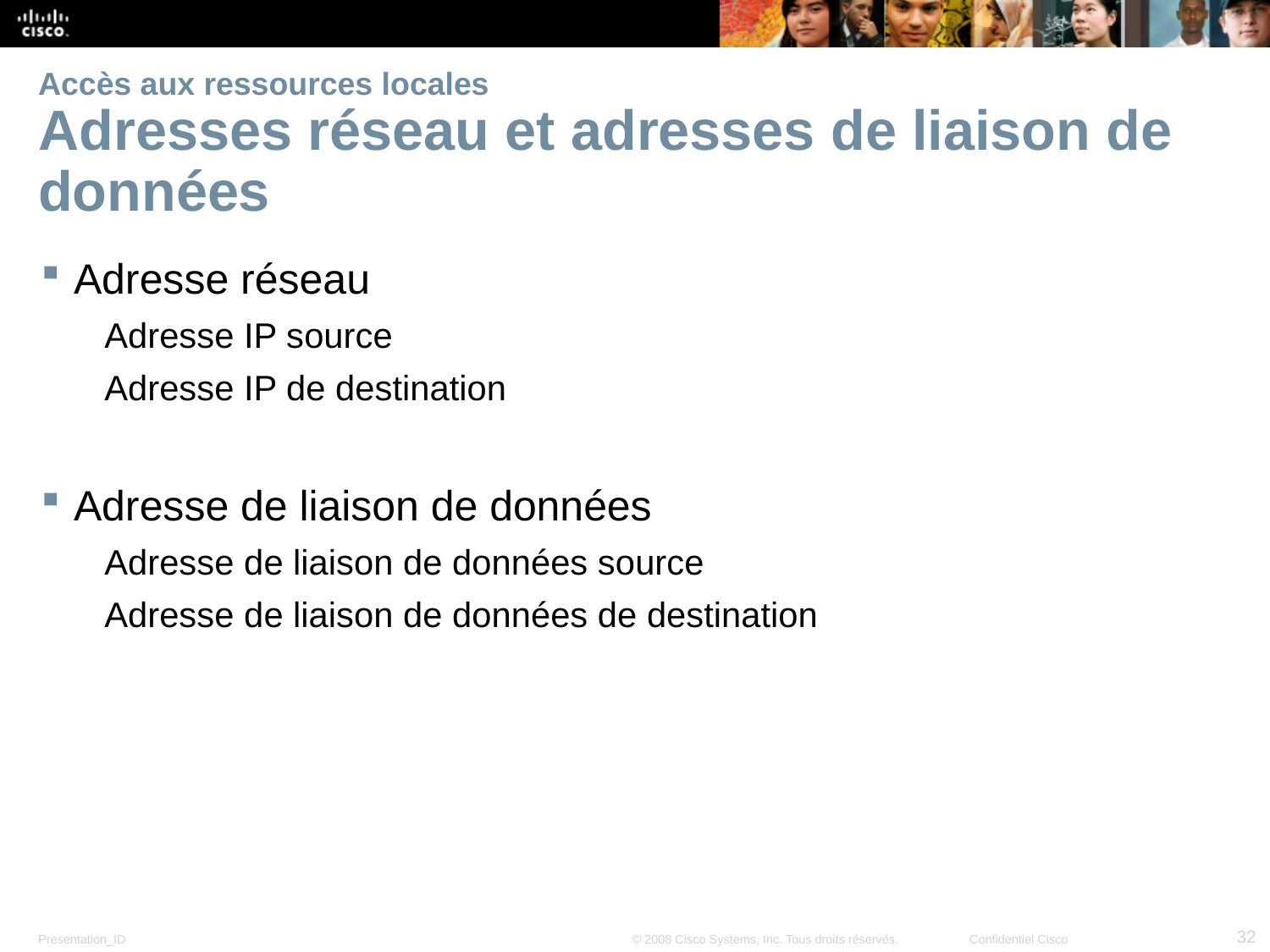

# Accès aux ressources locales Adresses réseau et adresses de liaison de données
Adresse réseau
Adresse IP source
Adresse IP de destination

Adresse de liaison de données
Adresse de liaison de données source
Adresse de liaison de données de destination